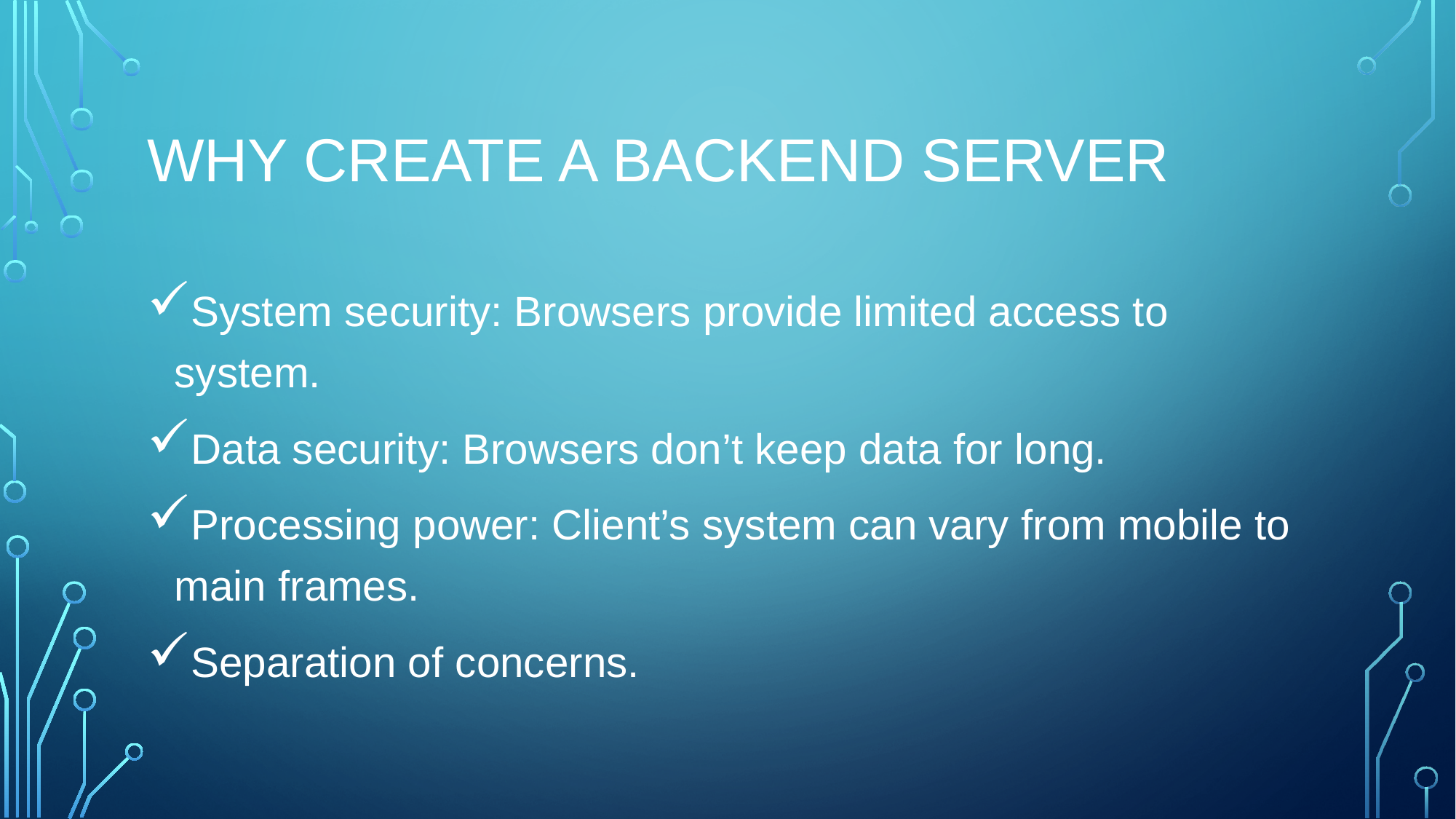

# Why create a backend server
System security: Browsers provide limited access to system.
Data security: Browsers don’t keep data for long.
Processing power: Client’s system can vary from mobile to main frames.
Separation of concerns.